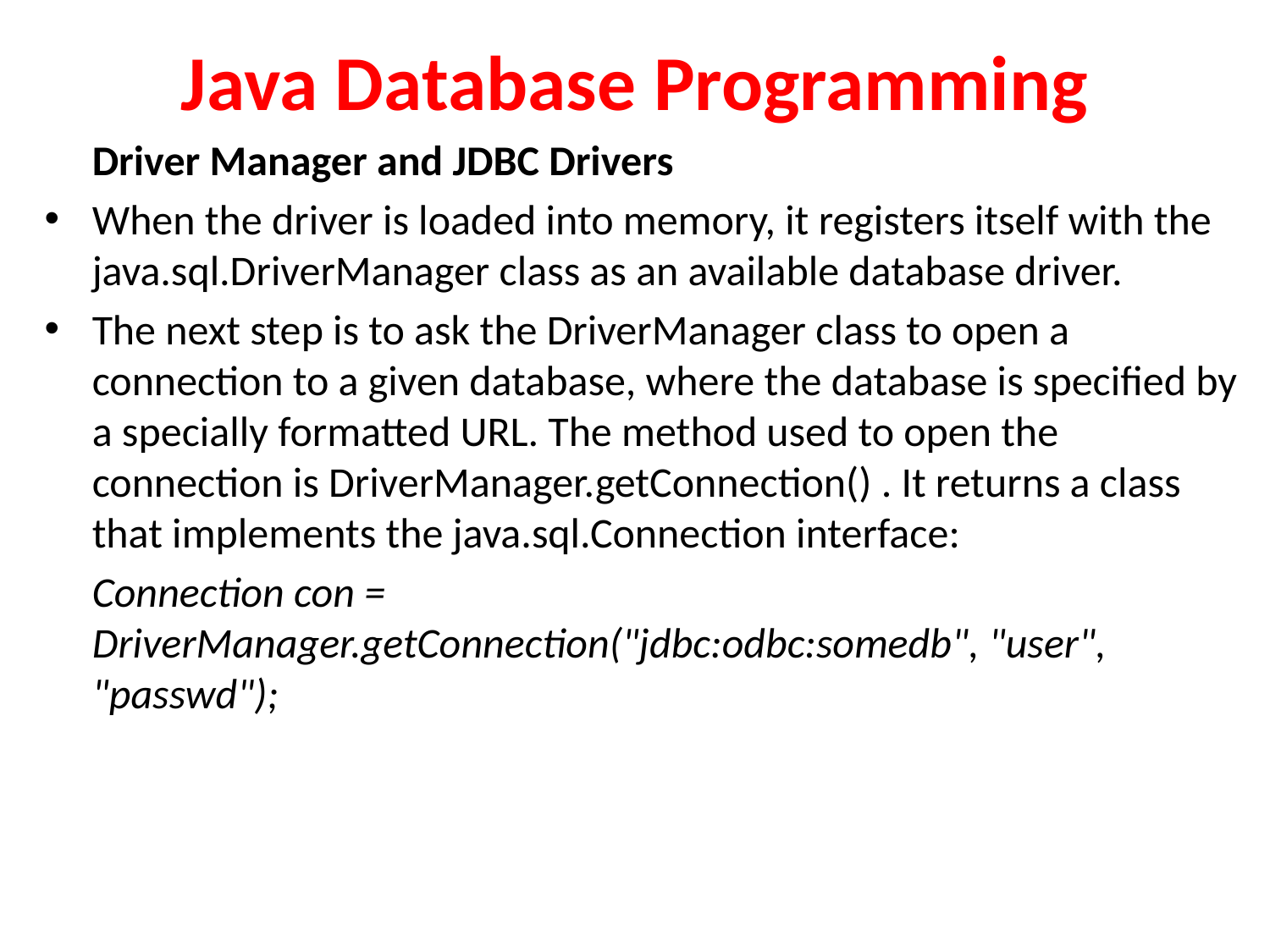

# Java Database Programming
	Driver Manager and JDBC Drivers
When the driver is loaded into memory, it registers itself with the java.sql.DriverManager class as an available database driver.
The next step is to ask the DriverManager class to open a connection to a given database, where the database is specified by a specially formatted URL. The method used to open the connection is DriverManager.getConnection() . It returns a class that implements the java.sql.Connection interface:
	Connection con = DriverManager.getConnection("jdbc:odbc:somedb", "user", "passwd");